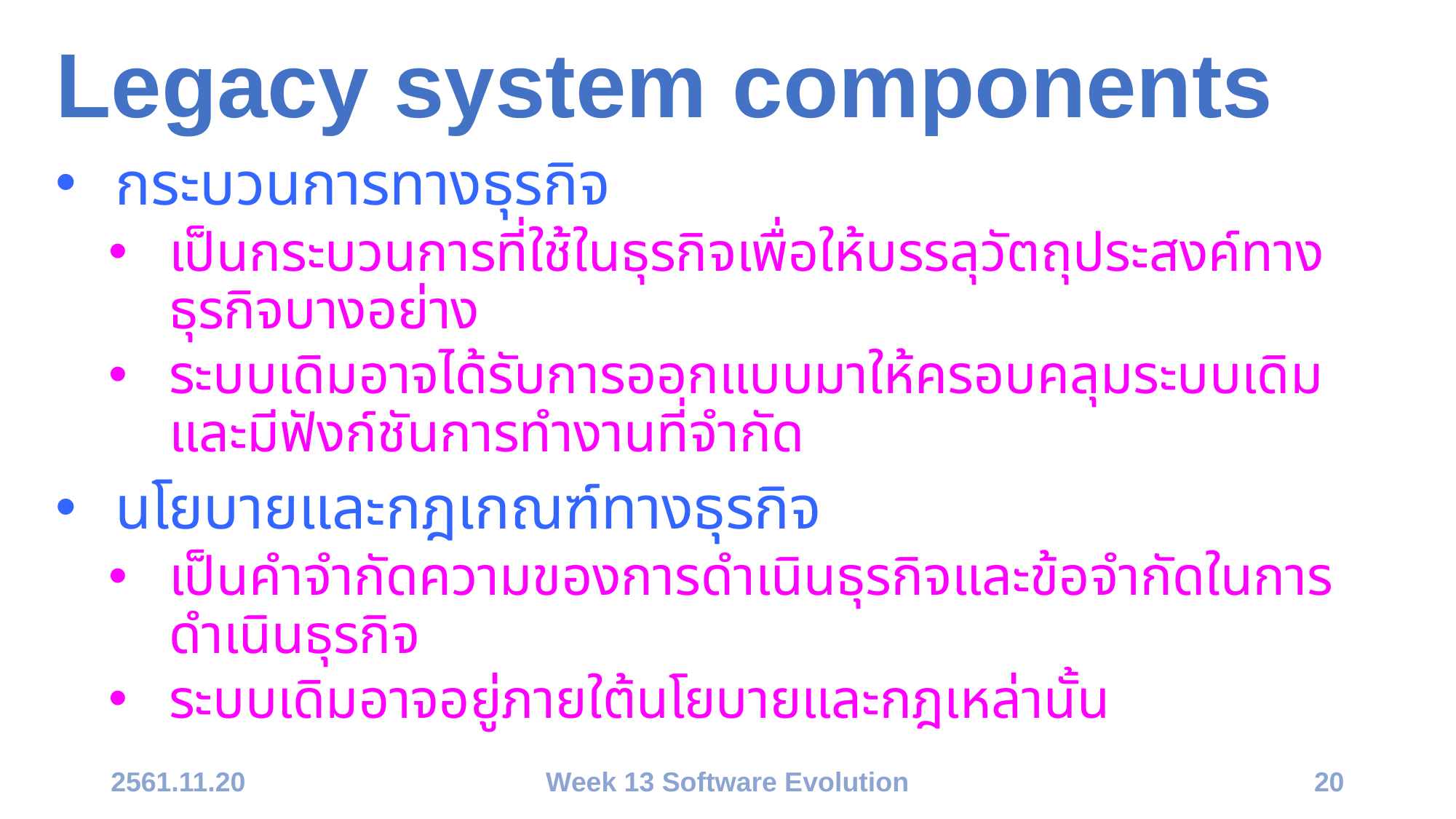

# Legacy system components
กระบวนการทางธุรกิจ
เป็นกระบวนการที่ใช้ในธุรกิจเพื่อให้บรรลุวัตถุประสงค์ทางธุรกิจบางอย่าง
ระบบเดิมอาจได้รับการออกแบบมาให้ครอบคลุมระบบเดิมและมีฟังก์ชันการทำงานที่จำกัด
นโยบายและกฎเกณฑ์ทางธุรกิจ
เป็นคำจำกัดความของการดำเนินธุรกิจและข้อจำกัดในการดำเนินธุรกิจ
ระบบเดิมอาจอยู่ภายใต้นโยบายและกฎเหล่านั้น
2561.11.20
Week 13 Software Evolution
20